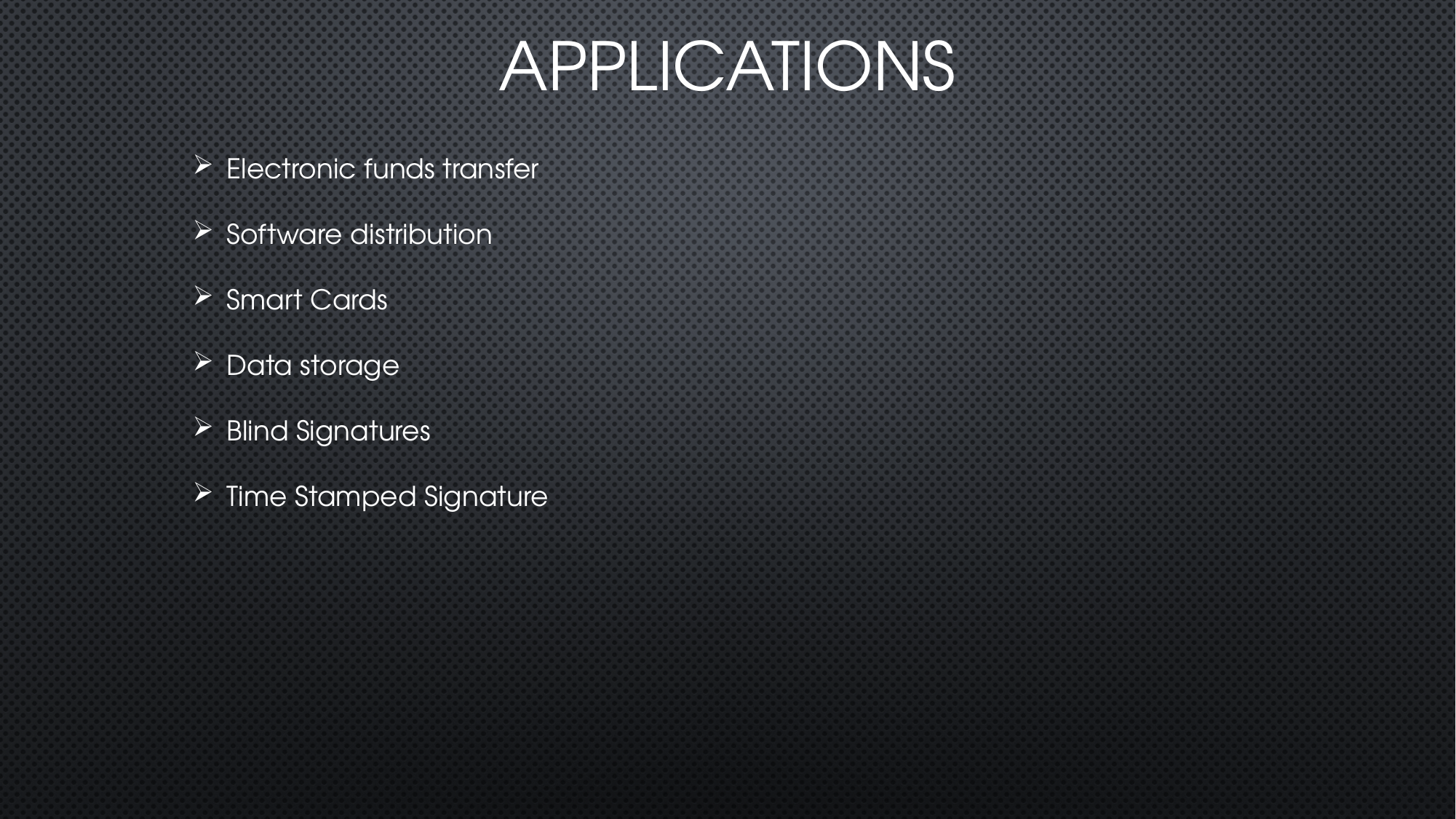

# applications
Electronic funds transfer

Software distribution

Smart Cards

Data storage

Blind Signatures

Time Stamped Signature